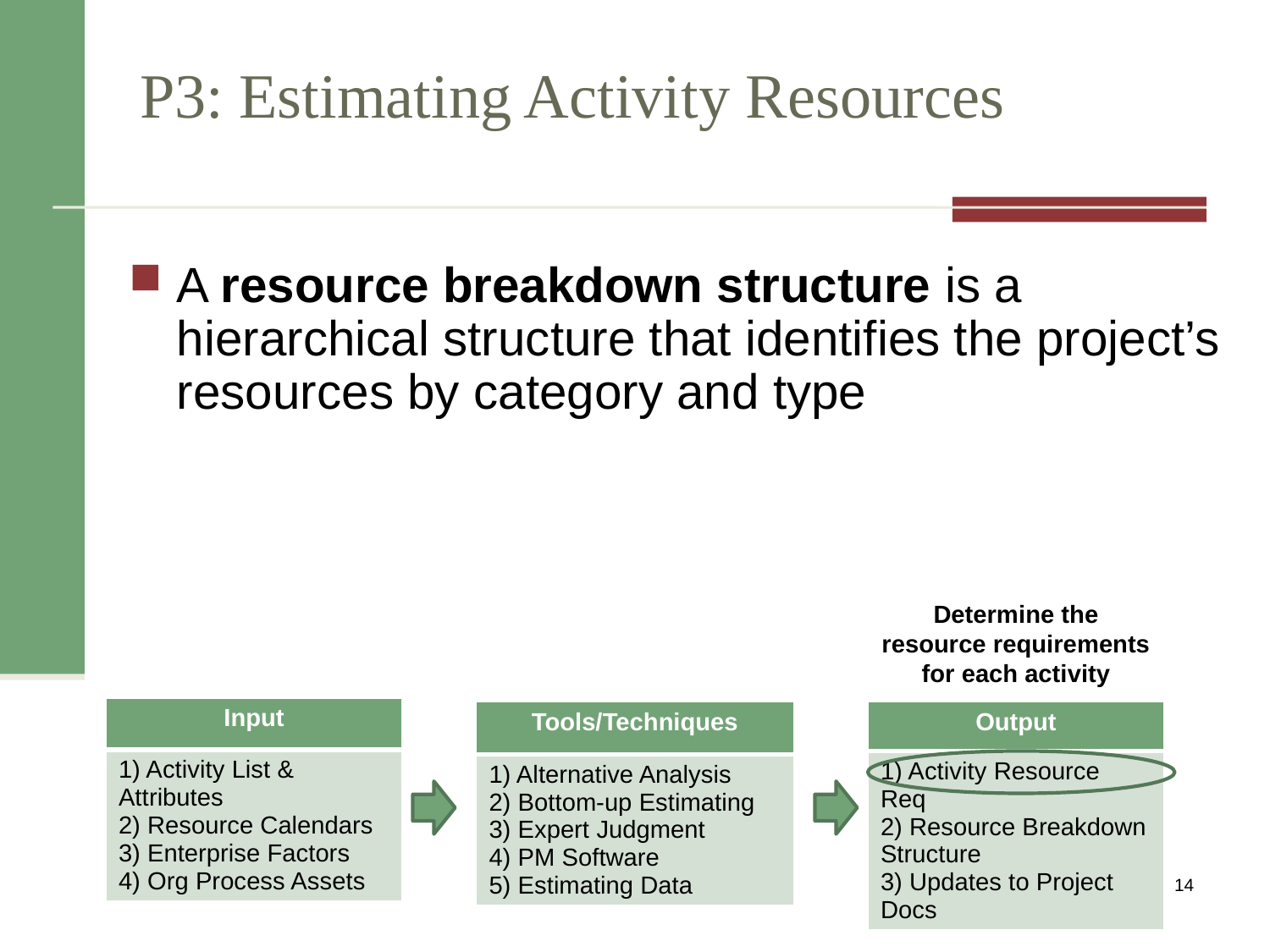

# P3: Estimating Activity Resources
A resource breakdown structure is a hierarchical structure that identifies the project’s resources by category and type
Determine the resource requirements for each activity
| Input |
| --- |
| 1) Activity List & Attributes 2) Resource Calendars 3) Enterprise Factors 4) Org Process Assets |
| Tools/Techniques |
| --- |
| 1) Alternative Analysis 2) Bottom-up Estimating 3) Expert Judgment 4) PM Software 5) Estimating Data |
| Output |
| --- |
| 1) Activity Resource Req 2) Resource Breakdown Structure 3) Updates to Project Docs |

14